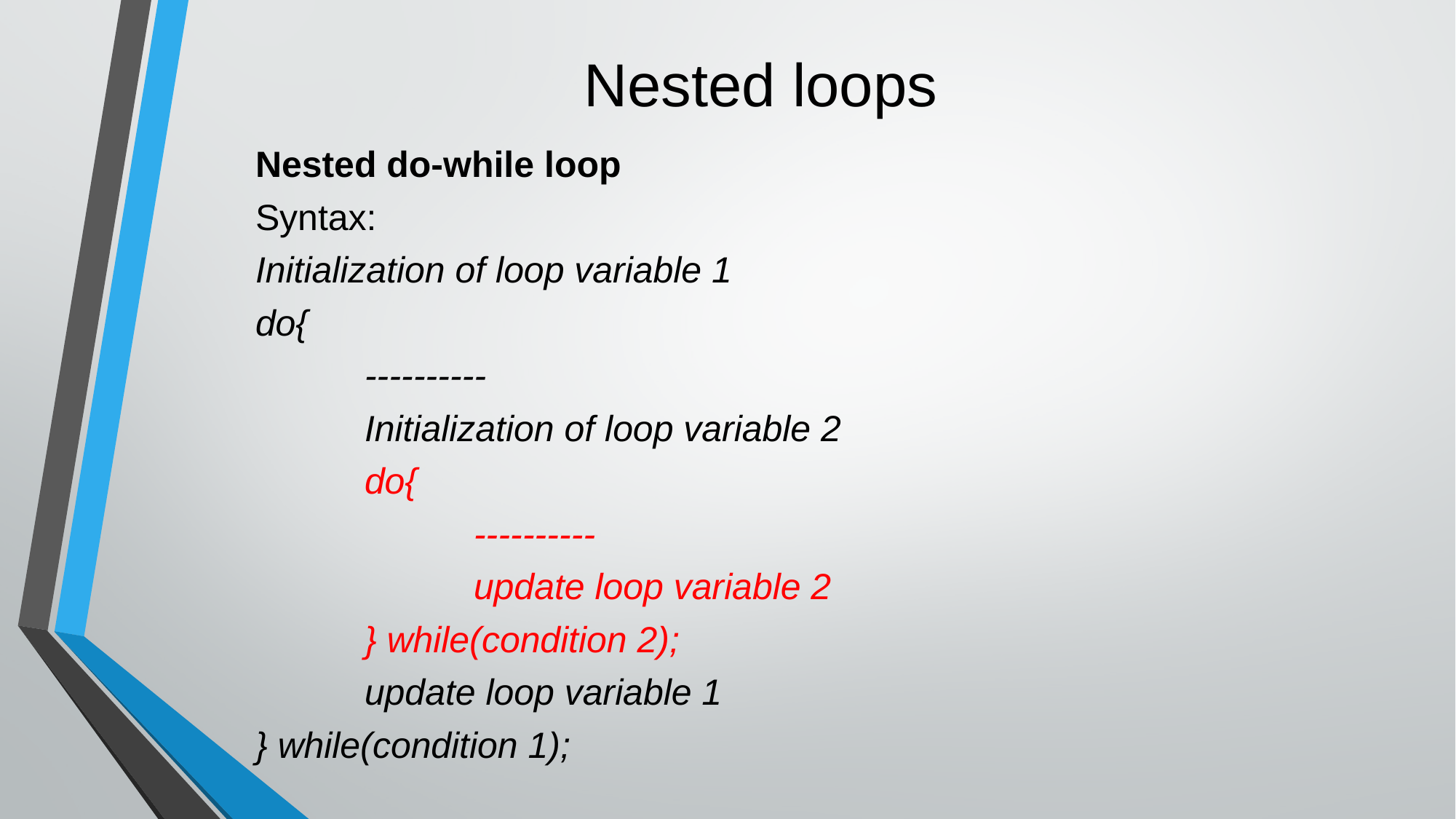

# Nested loops
Nested do-while loop
Syntax:
Initialization of loop variable 1
do{
	----------
	Initialization of loop variable 2
	do{
		----------
		update loop variable 2
	} while(condition 2);
	update loop variable 1
} while(condition 1);